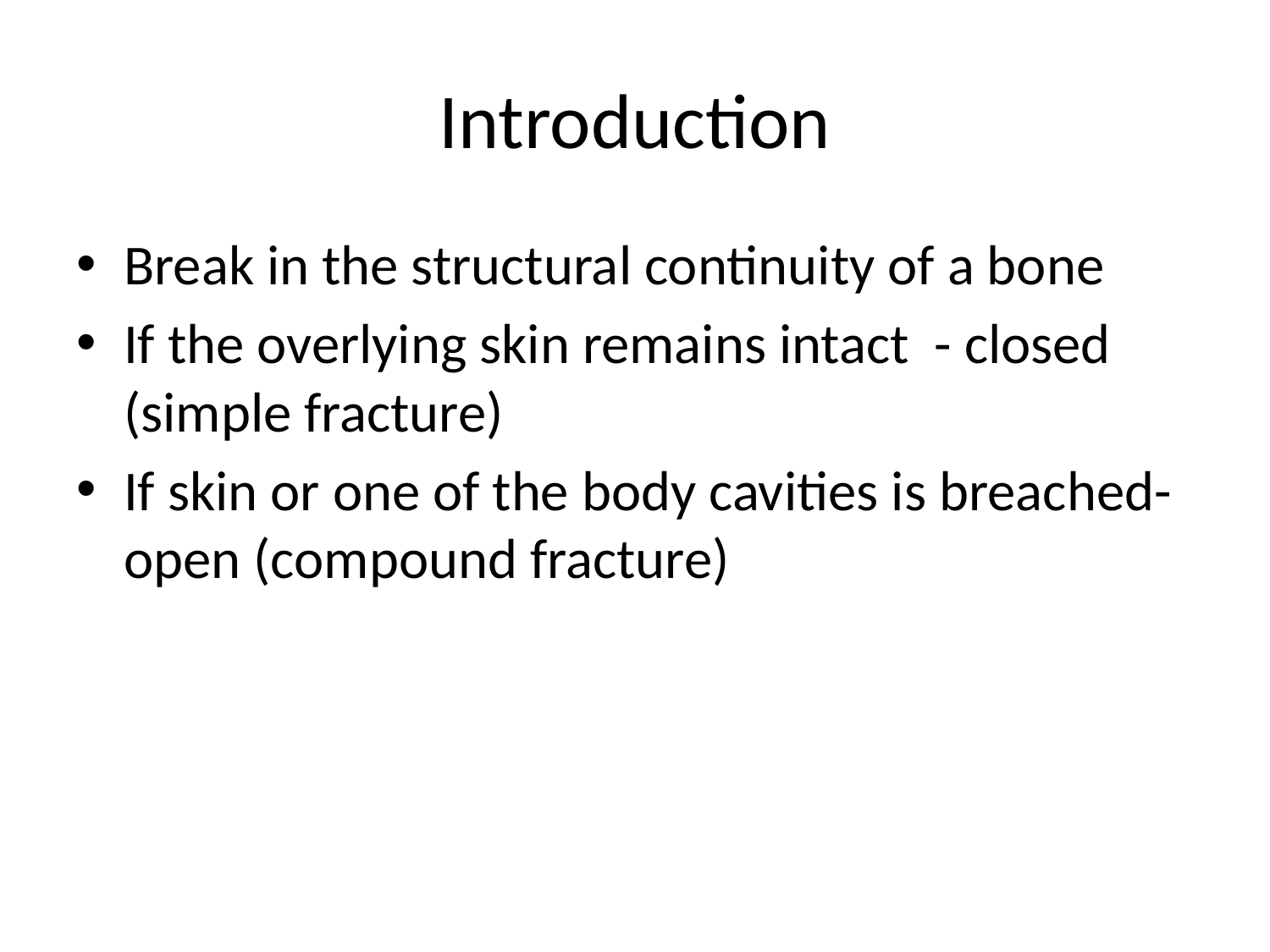

# Introduction
Break in the structural continuity of a bone
If the overlying skin remains intact  - closed (simple fracture)
If skin or one of the body cavities is breached- open (compound fracture)